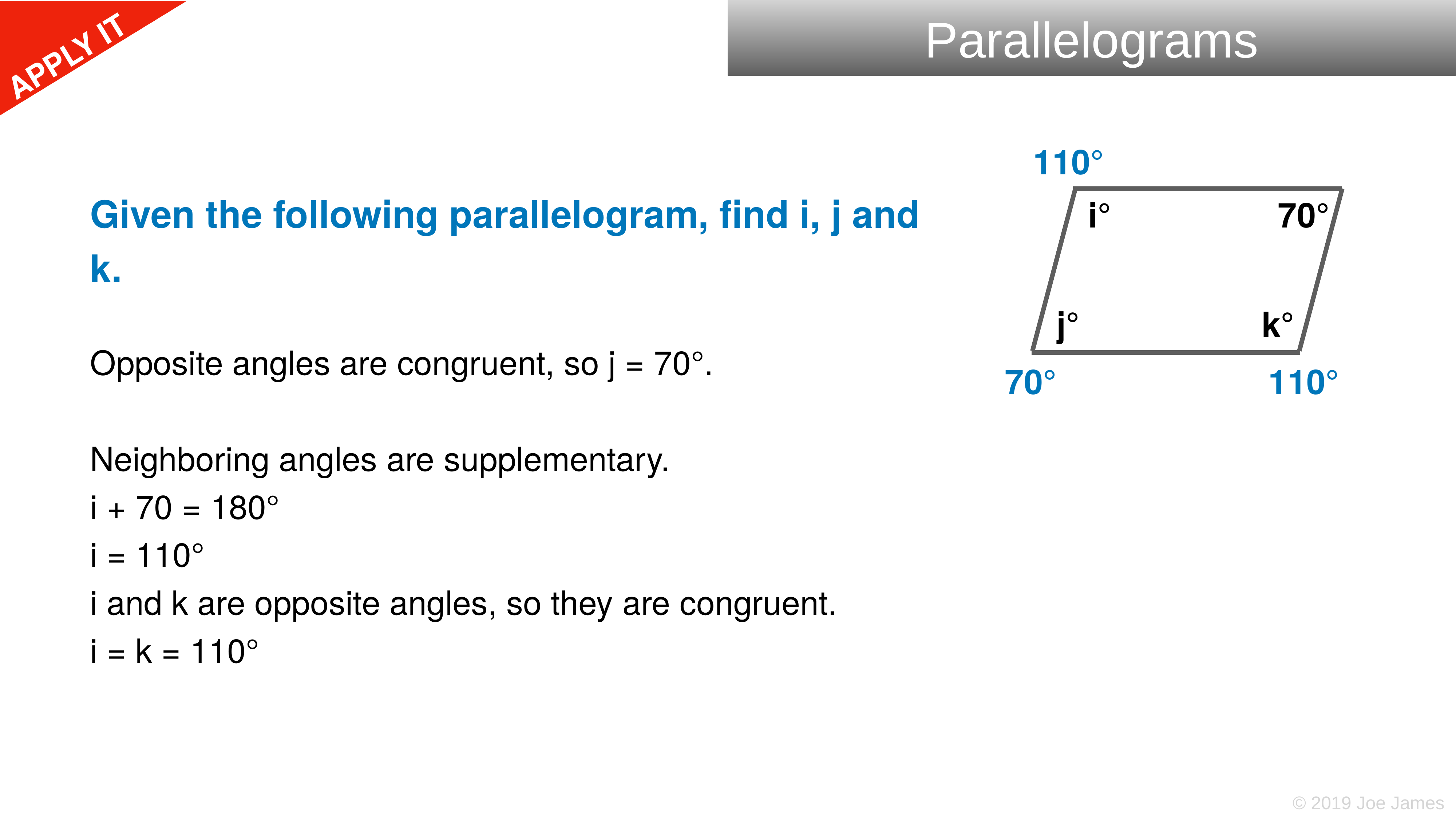

Parallelograms
110°
Given the following parallelogram, find i, j and k.

Opposite angles are congruent, so j = 70°.

Neighboring angles are supplementary.
i + 70 = 180°
i = 110°
i and k are opposite angles, so they are congruent.
i = k = 110°

i°
70°
j°
k°
70°
110°